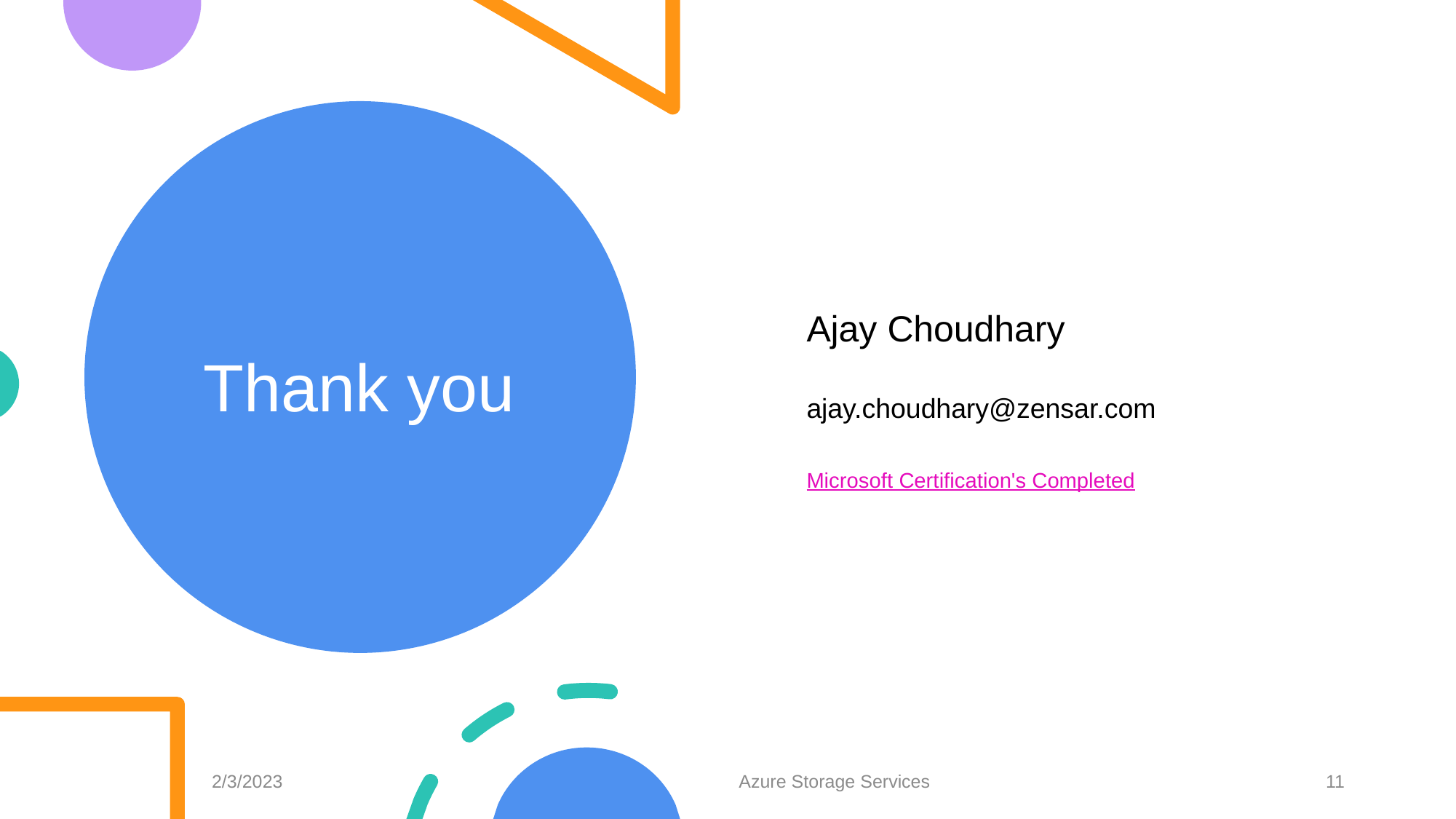

# Thank you
Ajay Choudhary
ajay.choudhary@zensar.com
Microsoft Certification's Completed

2/3/2023
Azure Storage Services
11